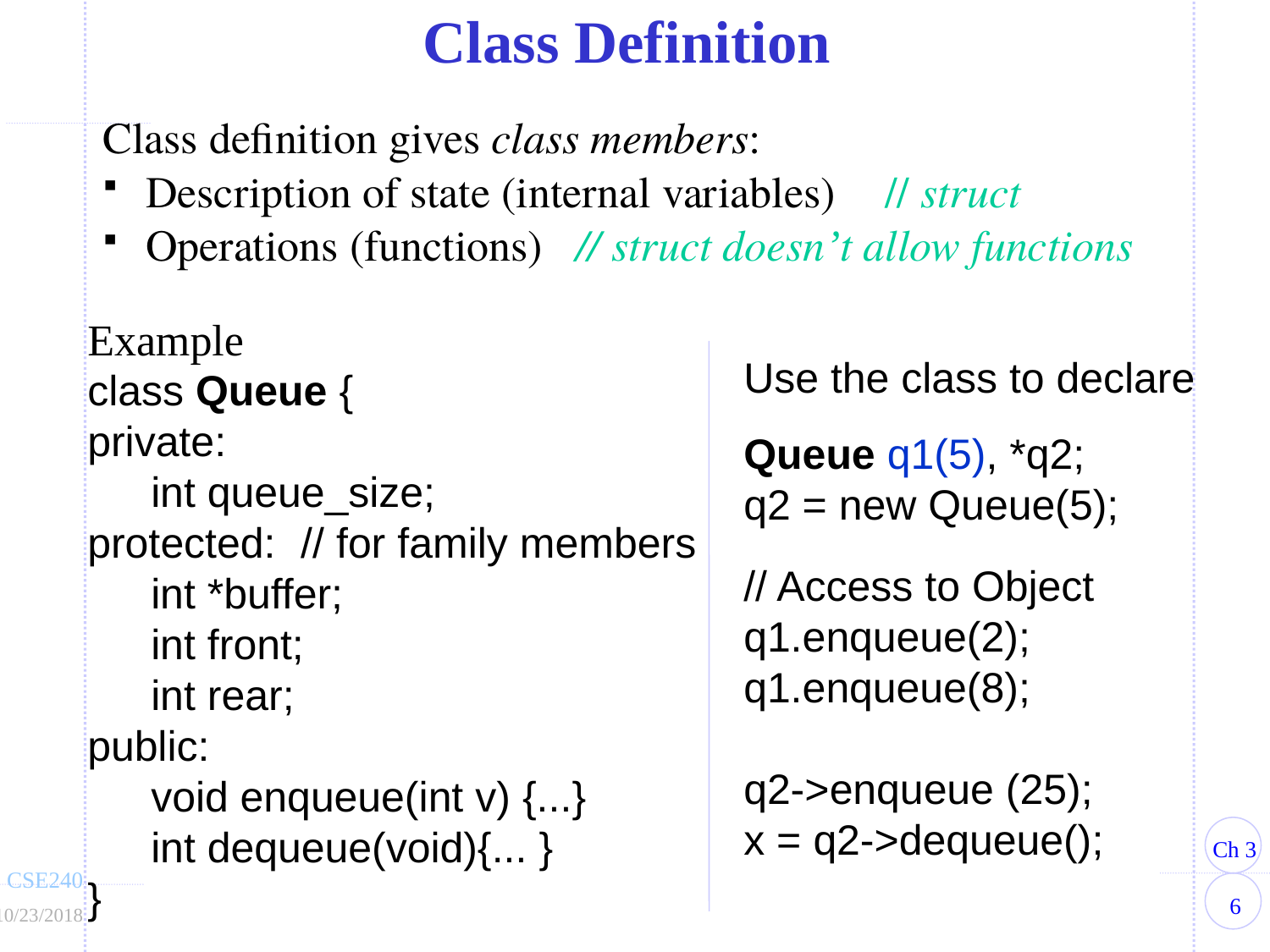

Class Definition
Class definition gives class members:
Description of state (internal variables) 	// struct
Operations (functions)   // struct doesn’t allow functions
Example
class Queue {
private:
	int queue_size;
protected:	 // for family members
	int *buffer;
	int front;
	int rear;
public:
	void enqueue(int v) {...}
	int dequeue(void){... }
}

Use the class to declare
Queue q1(5), *q2;
q2 = new Queue(5);
// Access to Object
q1.enqueue(2);
q1.enqueue(8);

q2->enqueue (25);
x = q2->dequeue();